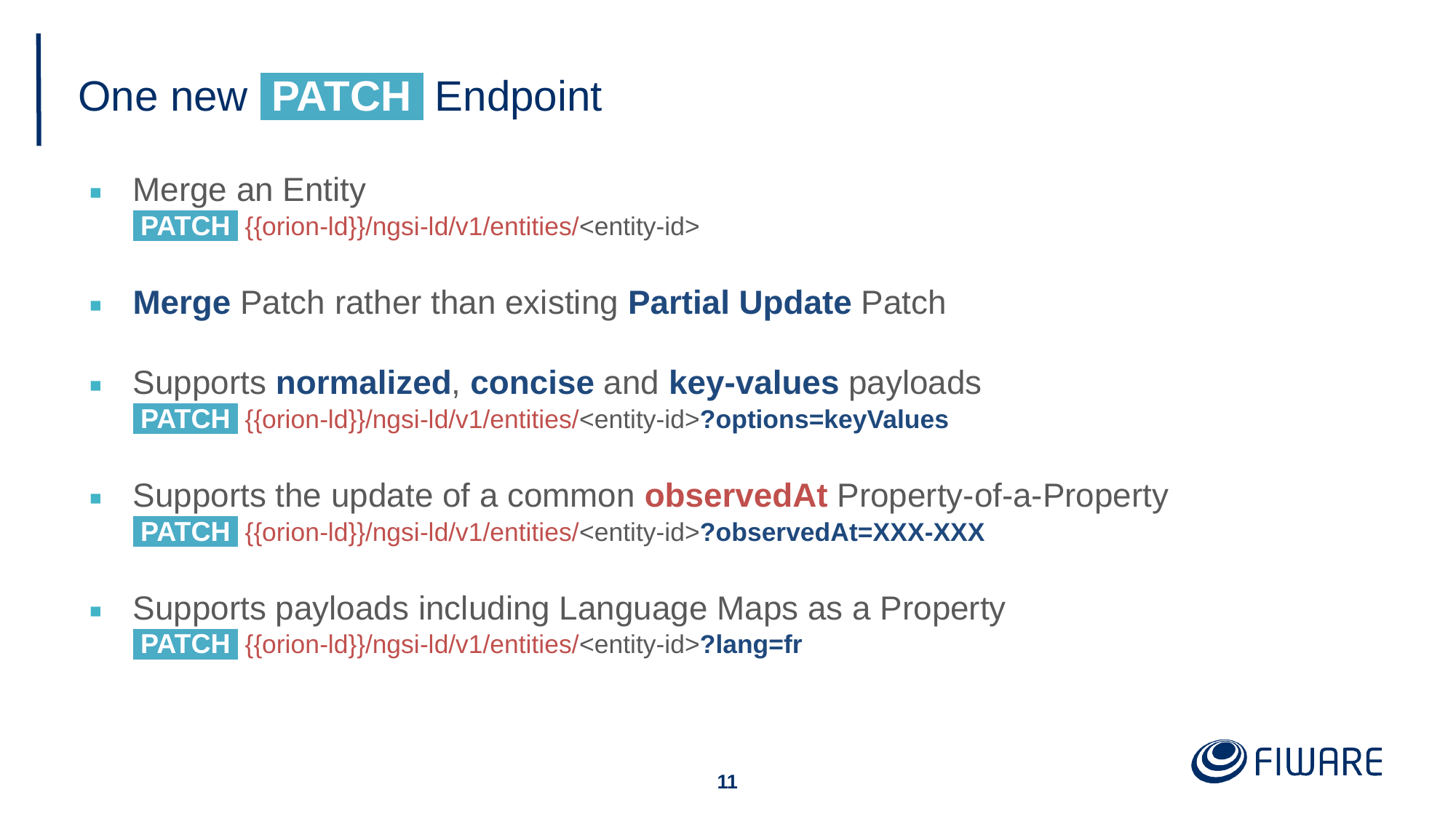

# One new  PATCH  Endpoint
Merge an Entity
 PATCH  {{orion-ld}}/ngsi-ld/v1/entities/<entity-id>

Merge Patch rather than existing Partial Update Patch

Supports normalized, concise and key-values payloads
 PATCH  {{orion-ld}}/ngsi-ld/v1/entities/<entity-id>?options=keyValues

Supports the update of a common observedAt Property-of-a-Property
 PATCH  {{orion-ld}}/ngsi-ld/v1/entities/<entity-id>?observedAt=XXX-XXX

Supports payloads including Language Maps as a Property
 PATCH  {{orion-ld}}/ngsi-ld/v1/entities/<entity-id>?lang=fr

11